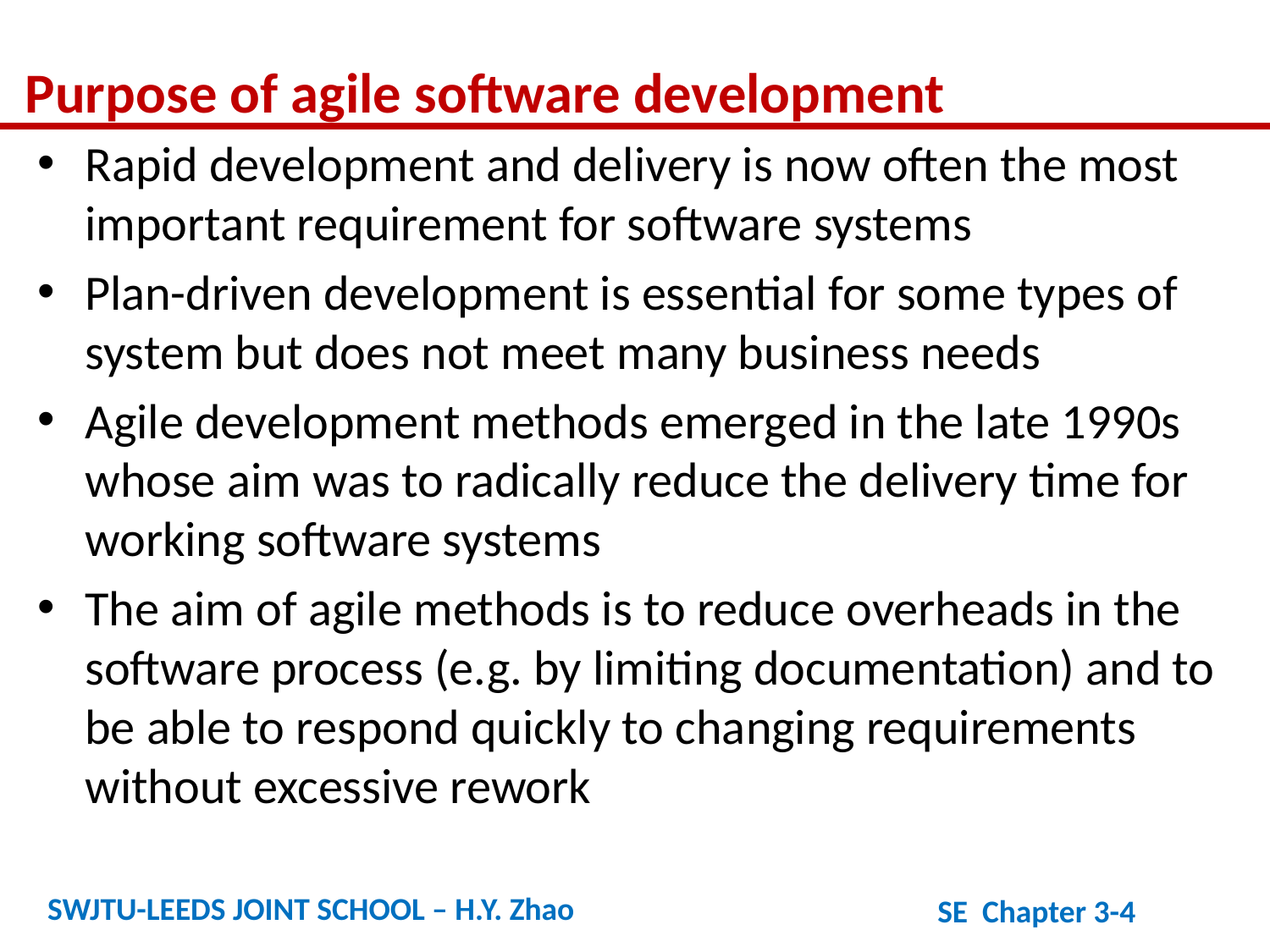

Purpose of agile software development
Rapid development and delivery is now often the most important requirement for software systems
Plan-driven development is essential for some types of system but does not meet many business needs
Agile development methods emerged in the late 1990s whose aim was to radically reduce the delivery time for working software systems
The aim of agile methods is to reduce overheads in the software process (e.g. by limiting documentation) and to be able to respond quickly to changing requirements without excessive rework
SWJTU-LEEDS JOINT SCHOOL – H.Y. Zhao
SE  Chapter 3-4